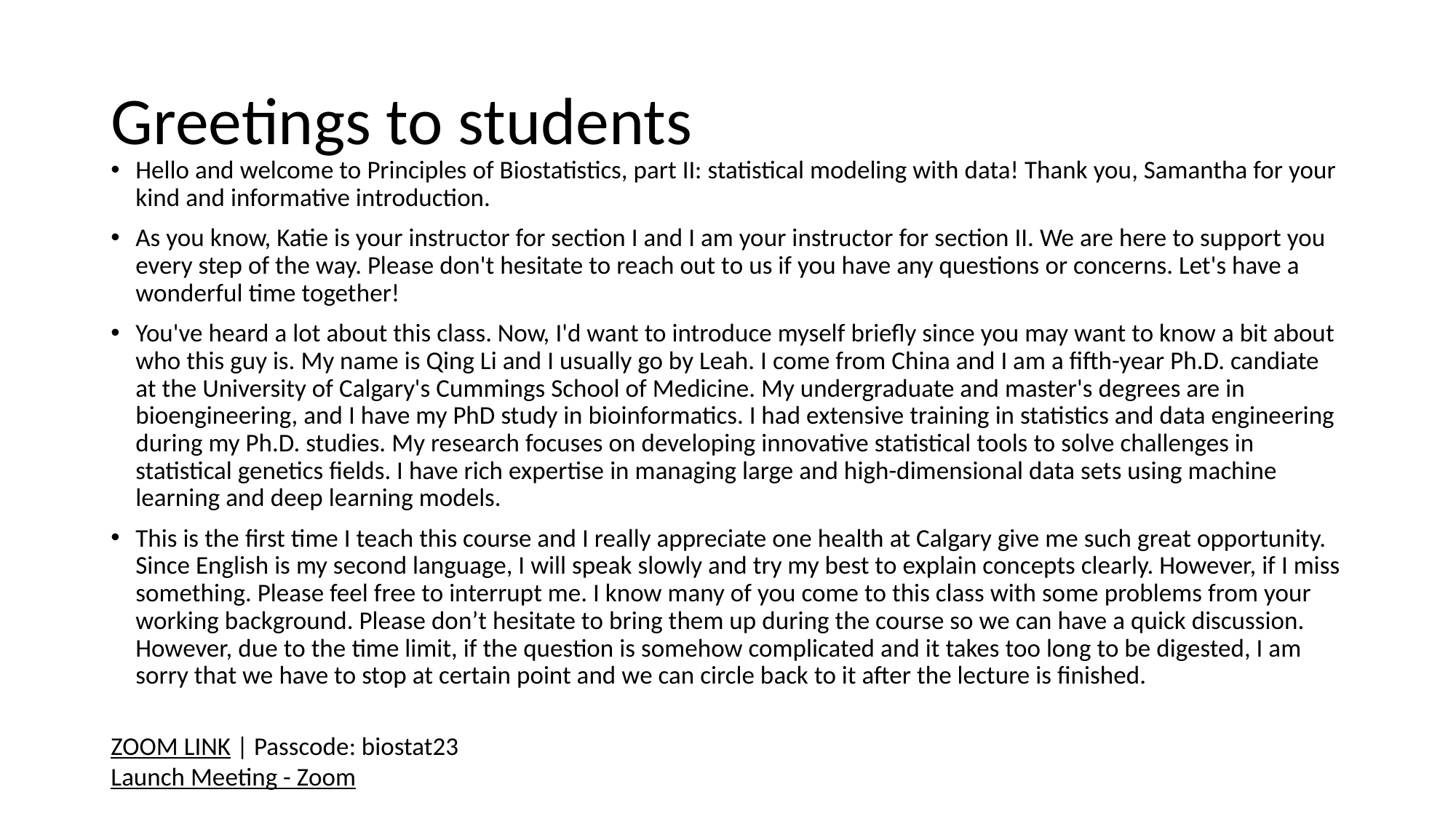

# Greetings to students
Hello and welcome to Principles of Biostatistics, part II: statistical modeling with data! Thank you, Samantha for your kind and informative introduction.
As you know, Katie is your instructor for section I and I am your instructor for section II. We are here to support you every step of the way. Please don't hesitate to reach out to us if you have any questions or concerns. Let's have a wonderful time together!
You've heard a lot about this class. Now, I'd want to introduce myself briefly since you may want to know a bit about who this guy is. My name is Qing Li and I usually go by Leah. I come from China and I am a fifth-year Ph.D. candiate at the University of Calgary's Cummings School of Medicine. My undergraduate and master's degrees are in bioengineering, and I have my PhD study in bioinformatics. I had extensive training in statistics and data engineering during my Ph.D. studies. My research focuses on developing innovative statistical tools to solve challenges in statistical genetics fields. I have rich expertise in managing large and high-dimensional data sets using machine learning and deep learning models.
This is the first time I teach this course and I really appreciate one health at Calgary give me such great opportunity. Since English is my second language, I will speak slowly and try my best to explain concepts clearly. However, if I miss something. Please feel free to interrupt me. I know many of you come to this class with some problems from your working background. Please don’t hesitate to bring them up during the course so we can have a quick discussion. However, due to the time limit, if the question is somehow complicated and it takes too long to be digested, I am sorry that we have to stop at certain point and we can circle back to it after the lecture is finished.

ZOOM LINK | Passcode: biostat23
Launch Meeting - Zoom